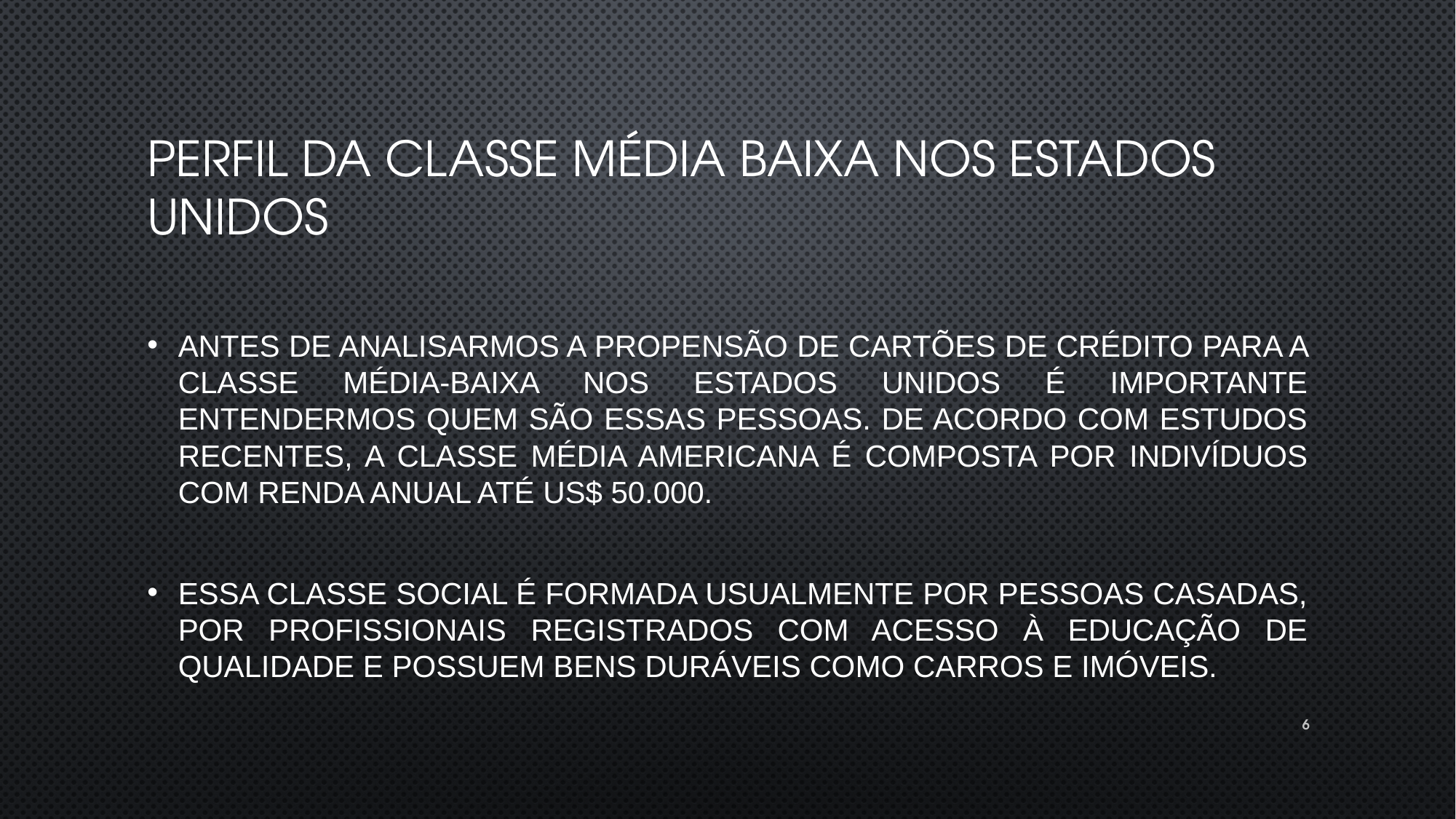

# Perfil da Classe Média BAIXA nos Estados Unidos
Antes de analisarmos a propensão de cartões de crédito para a classe média-baixa nos Estados Unidos é importante entendermos quem são essas pessoas. De acordo com estudos recentes, a classe média americana é composta por indivíduos com renda anual até US$ 50.000.

Essa classe social é formada usualmente por pessoas casadas, por profissionais registrados com acesso à educação de qualidade e possuem bens duráveis como carros e imóveis.
6